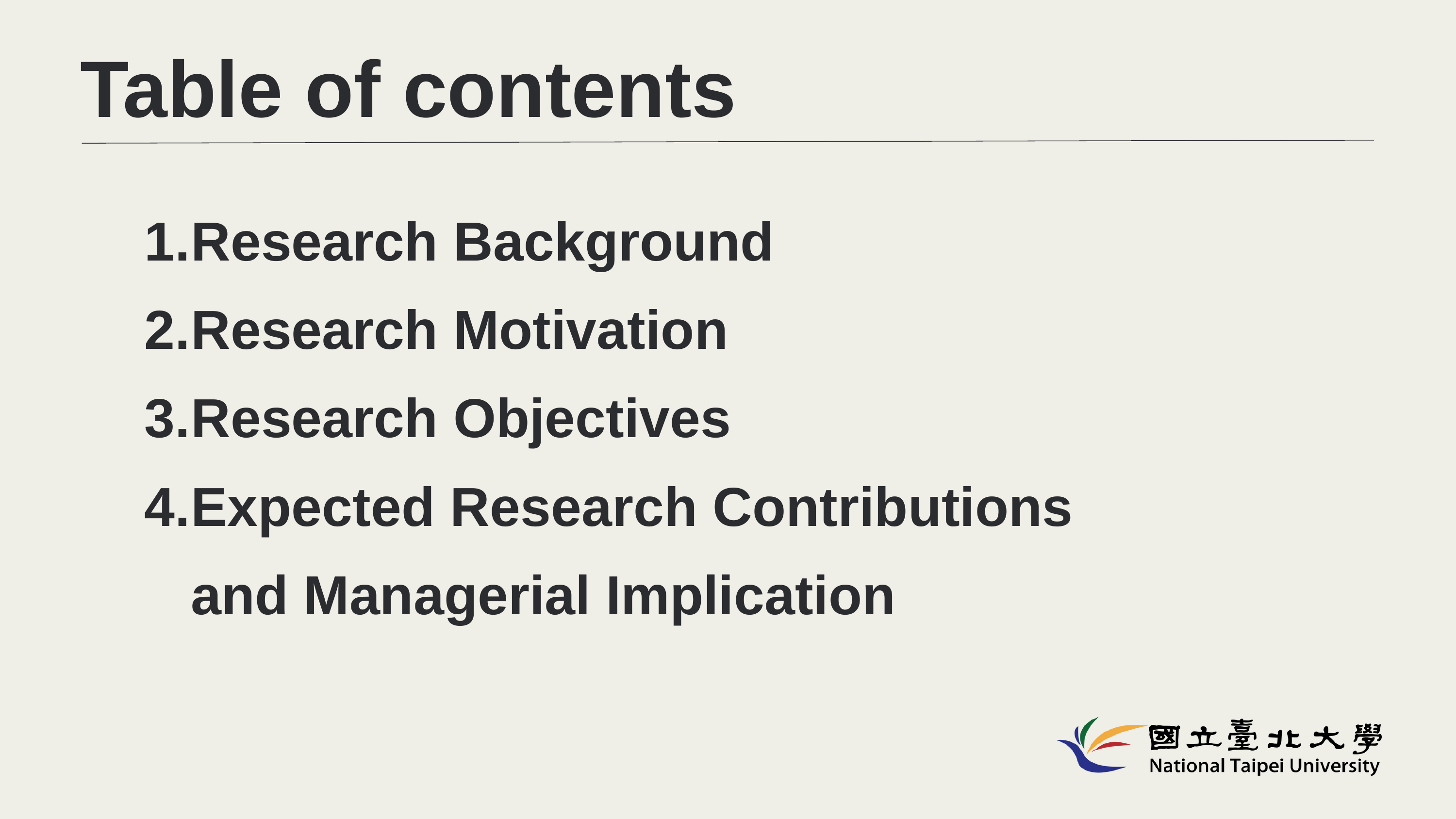

Table of contents

Research Background
Research Motivation
Research Objectives
Expected Research Contributions and Managerial Implication